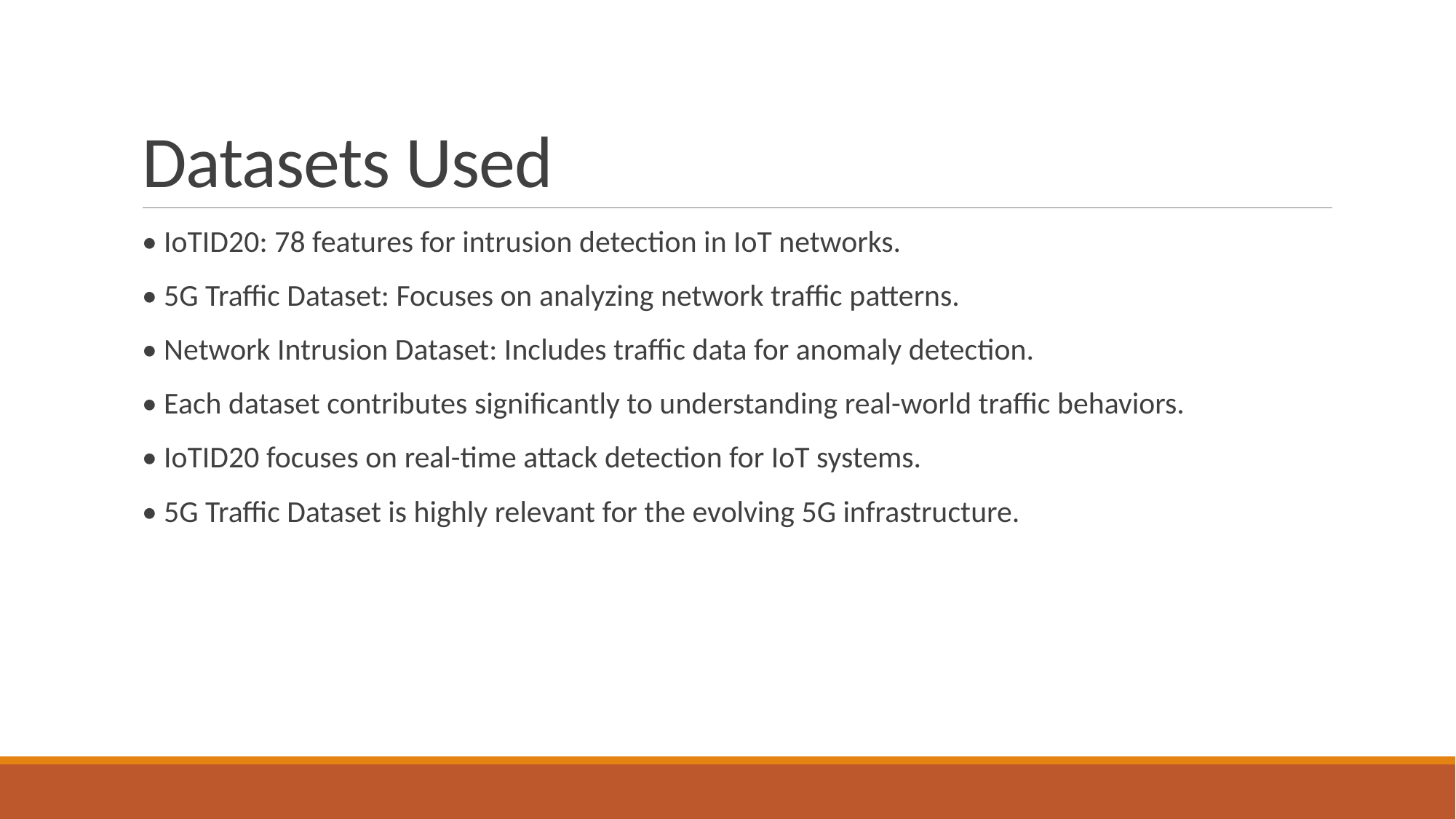

# Datasets Used
• IoTID20: 78 features for intrusion detection in IoT networks.
• 5G Traffic Dataset: Focuses on analyzing network traffic patterns.
• Network Intrusion Dataset: Includes traffic data for anomaly detection.
• Each dataset contributes significantly to understanding real-world traffic behaviors.
• IoTID20 focuses on real-time attack detection for IoT systems.
• 5G Traffic Dataset is highly relevant for the evolving 5G infrastructure.